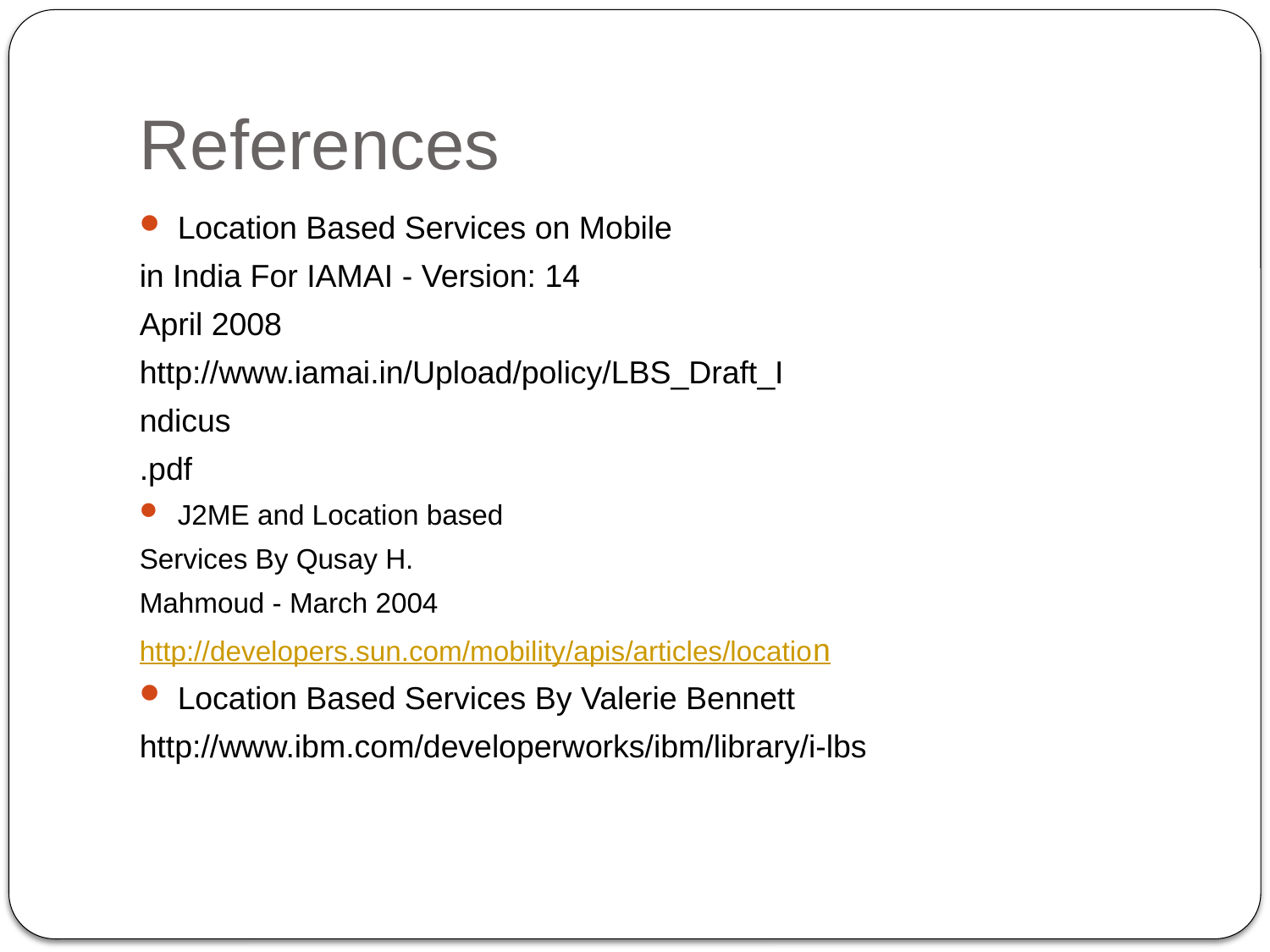

# References
Location Based Services on Mobile
in India For IAMAI - Version: 14
April 2008
http://www.iamai.in/Upload/policy/LBS_Draft_I
ndicus
.pdf
J2ME and Location based
Services By Qusay H.
Mahmoud - March 2004
http://developers.sun.com/mobility/apis/articles/location
Location Based Services By Valerie Bennett
http://www.ibm.com/developerworks/ibm/library/i-lbs